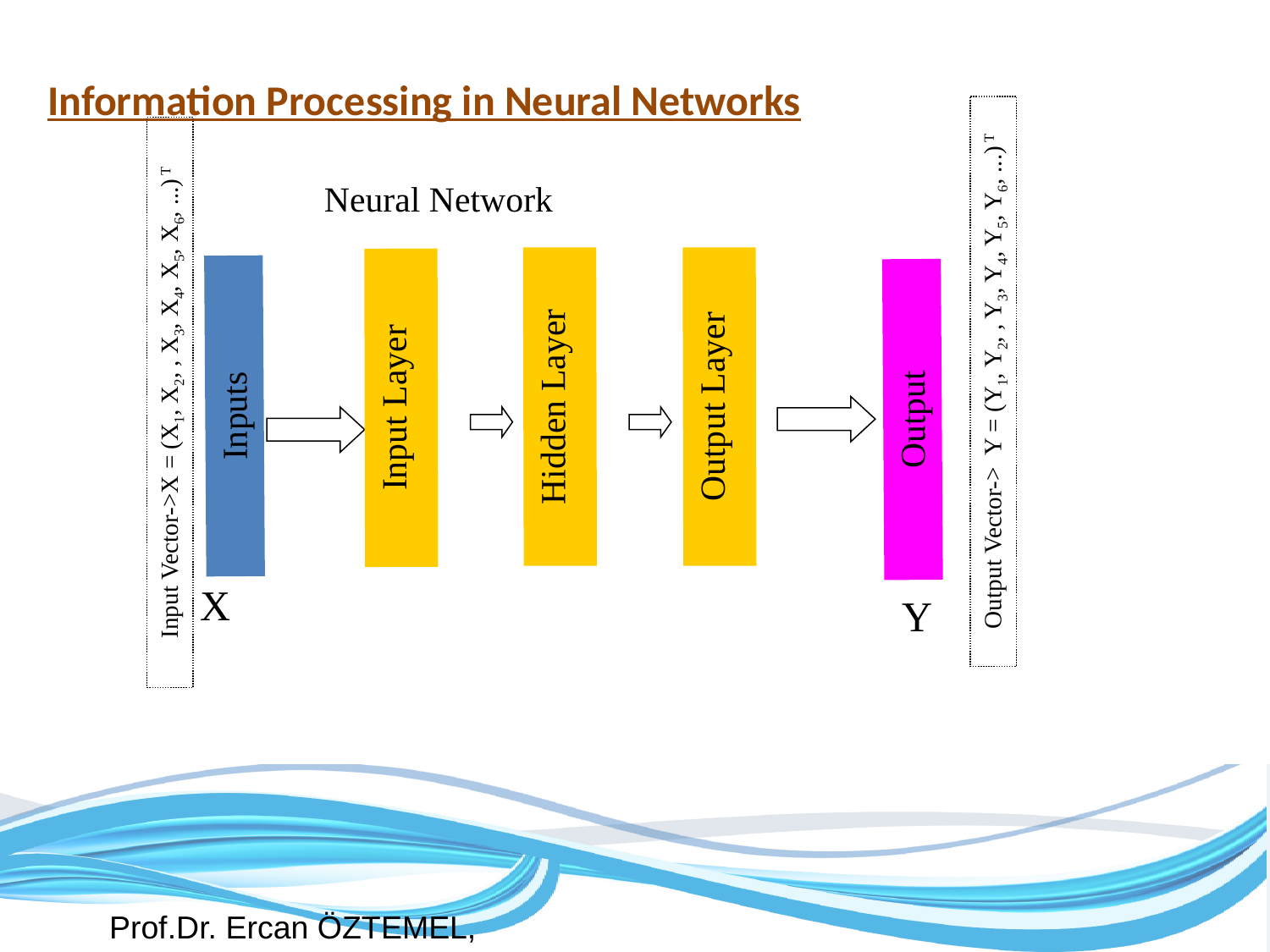

# Information Processing in Neural Networks
Neural Network
Output Vector->  Y = (Y1, Y2, , Y3, Y4, Y5, Y6, ...) T
Hidden Layer
Output Layer
Input Layer
Input Vector->X = (X1, X2, , X3, X4, X5, X6, ...) T
Inputs
Output

X
Y